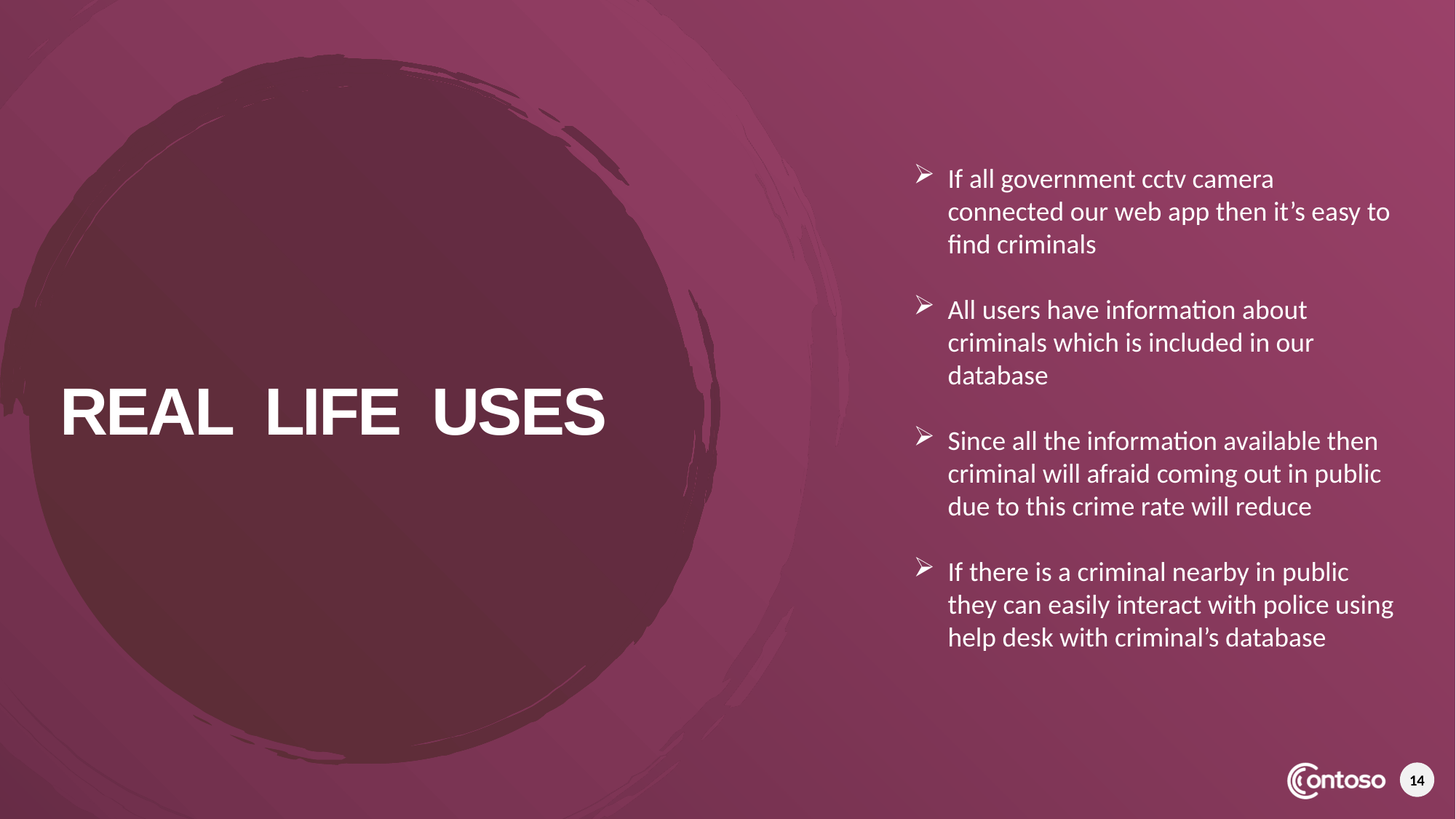

If all government cctv camera connected our web app then it’s easy to find criminals

All users have information about criminals which is included in our database

Since all the information available then criminal will afraid coming out in public due to this crime rate will reduce

If there is a criminal nearby in public they can easily interact with police using help desk with criminal’s database
# Real  life  uses
14